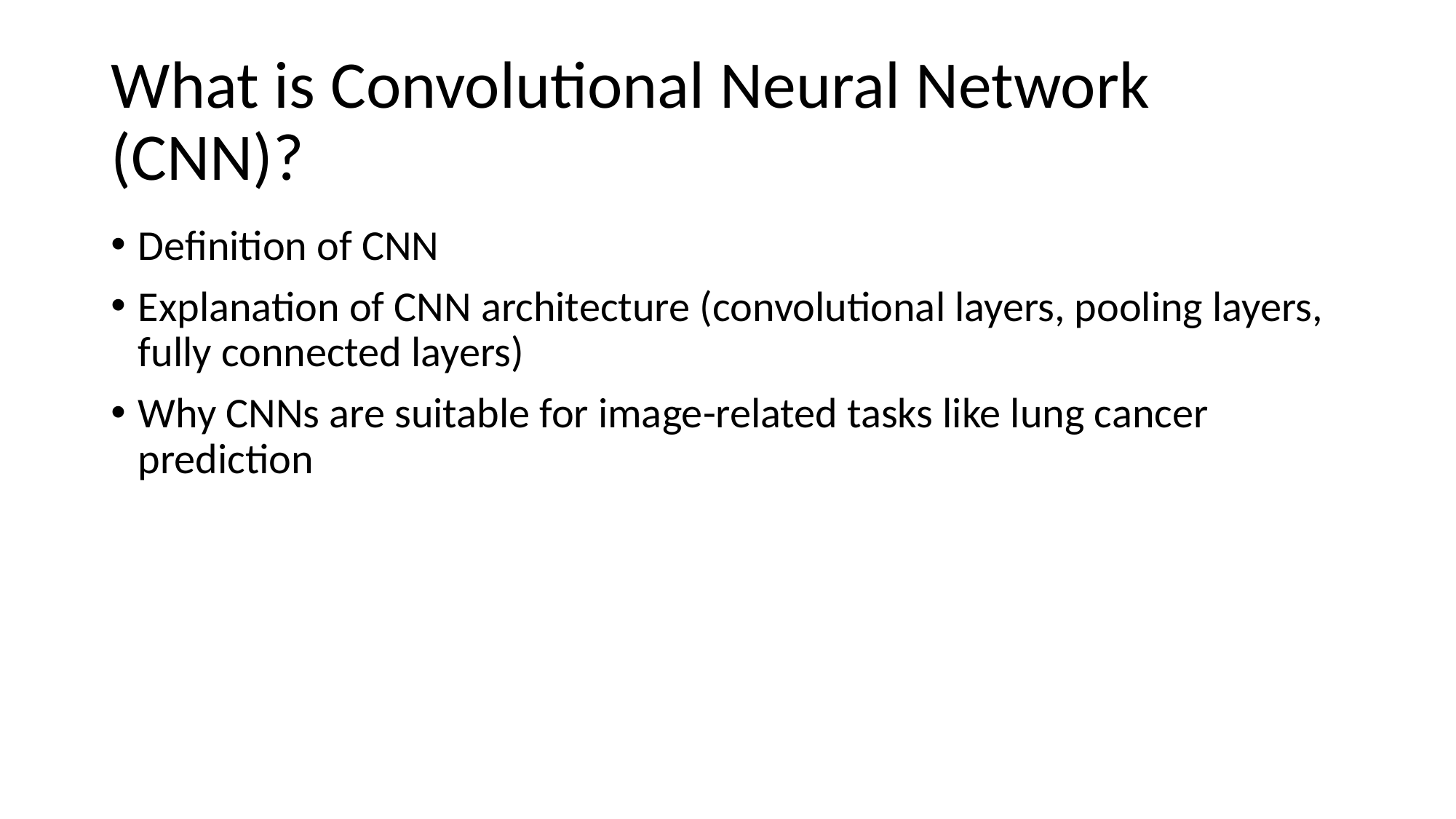

# What is Convolutional Neural Network (CNN)?
Definition of CNN
Explanation of CNN architecture (convolutional layers, pooling layers, fully connected layers)
Why CNNs are suitable for image-related tasks like lung cancer prediction